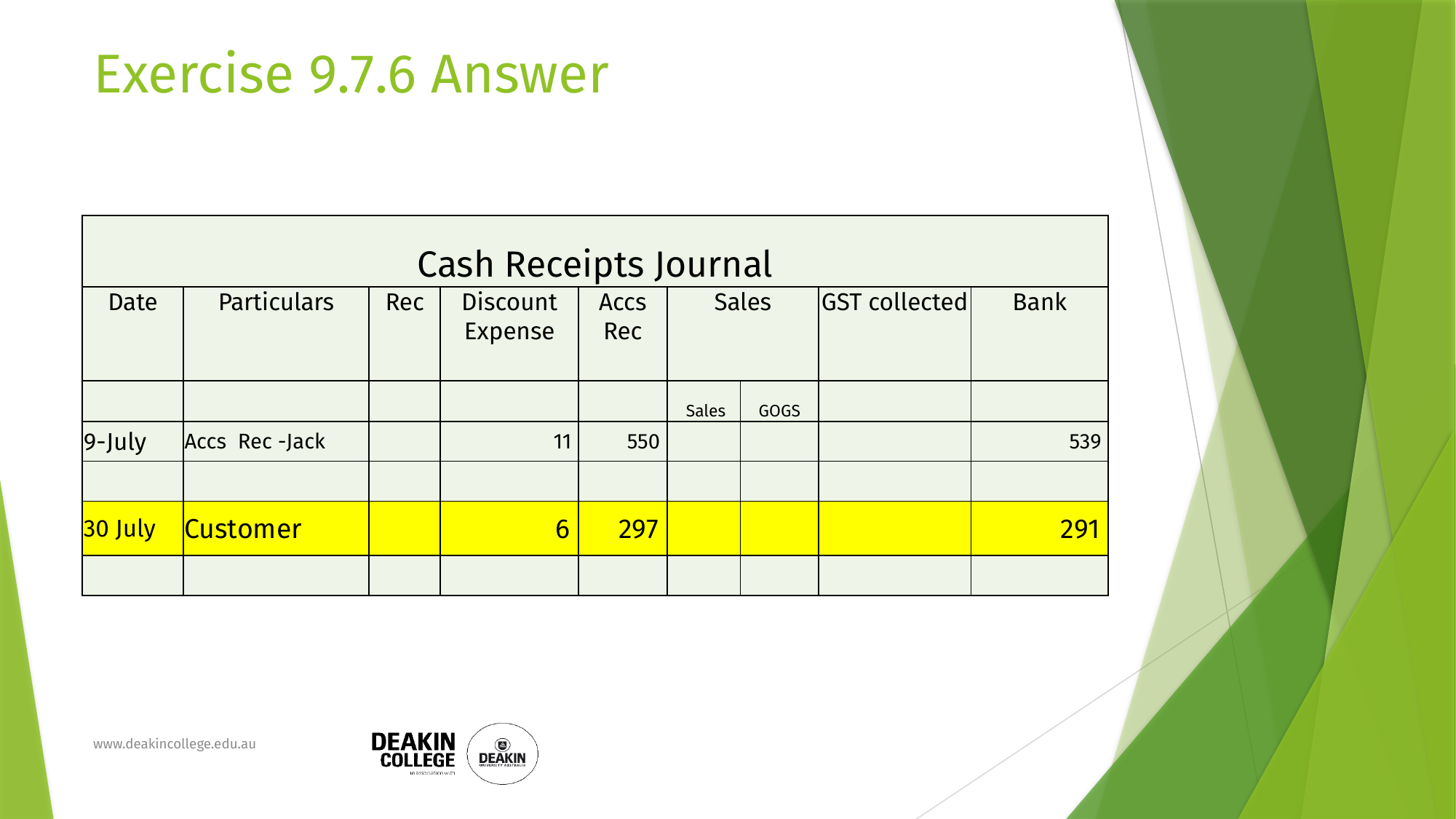

# Exercise 9.7.6 Answer
| Cash Receipts Journal |  |  |  |  |  |  |  |  |
| --- | --- | --- | --- | --- | --- | --- | --- | --- |
| Date | Particulars | Rec | Discount Expense | Accs Rec | Sales |  | GST collected | Bank |
|  |  |  |  |  | Sales | GOGS |  |  |
| 9-July | Accs Rec -Jack |  | 11 | 550 |  |  |  | 539 |
|  |  |  |  |  |  |  |  |  |
| 30 July | Customer |  | 6 | 297 |  |  |  | 291 |
|  |  |  |  |  |  |  |  |  |
www.deakincollege.edu.au